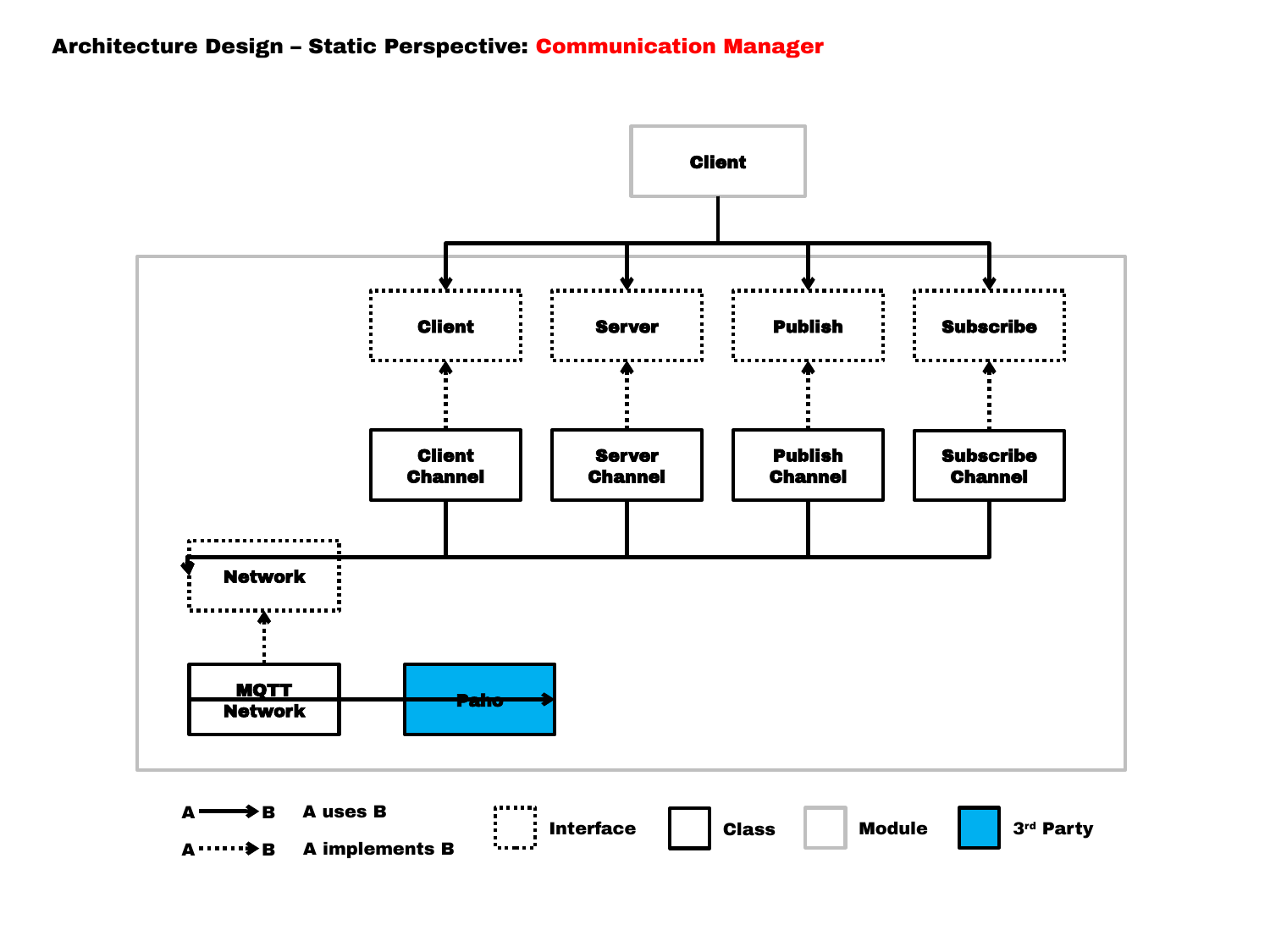

Architecture Design – Static Perspective: Communication Manager
Client

Subscribe
Publish
Server
Client
Client Channel
Server Channel
Publish Channel
Subscribe Channel
Network
MQTT Network
Paho
A uses B
A
B

3rd Party
Module
Interface
Class
A implements B
A
B